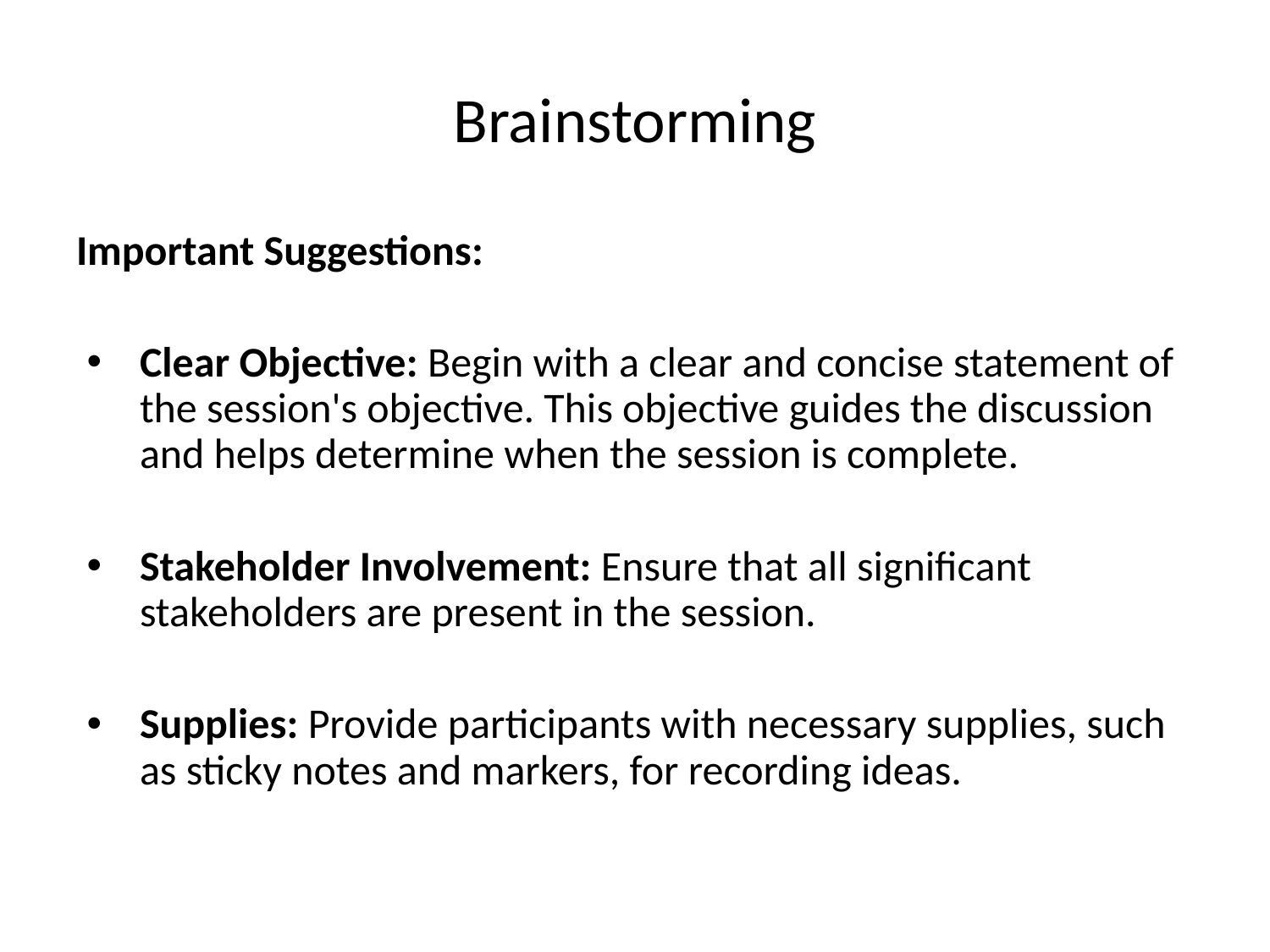

# Brainstorming
Important Suggestions:

Clear Objective: Begin with a clear and concise statement of the session's objective. This objective guides the discussion and helps determine when the session is complete.

Stakeholder Involvement: Ensure that all significant stakeholders are present in the session.

Supplies: Provide participants with necessary supplies, such as sticky notes and markers, for recording ideas.